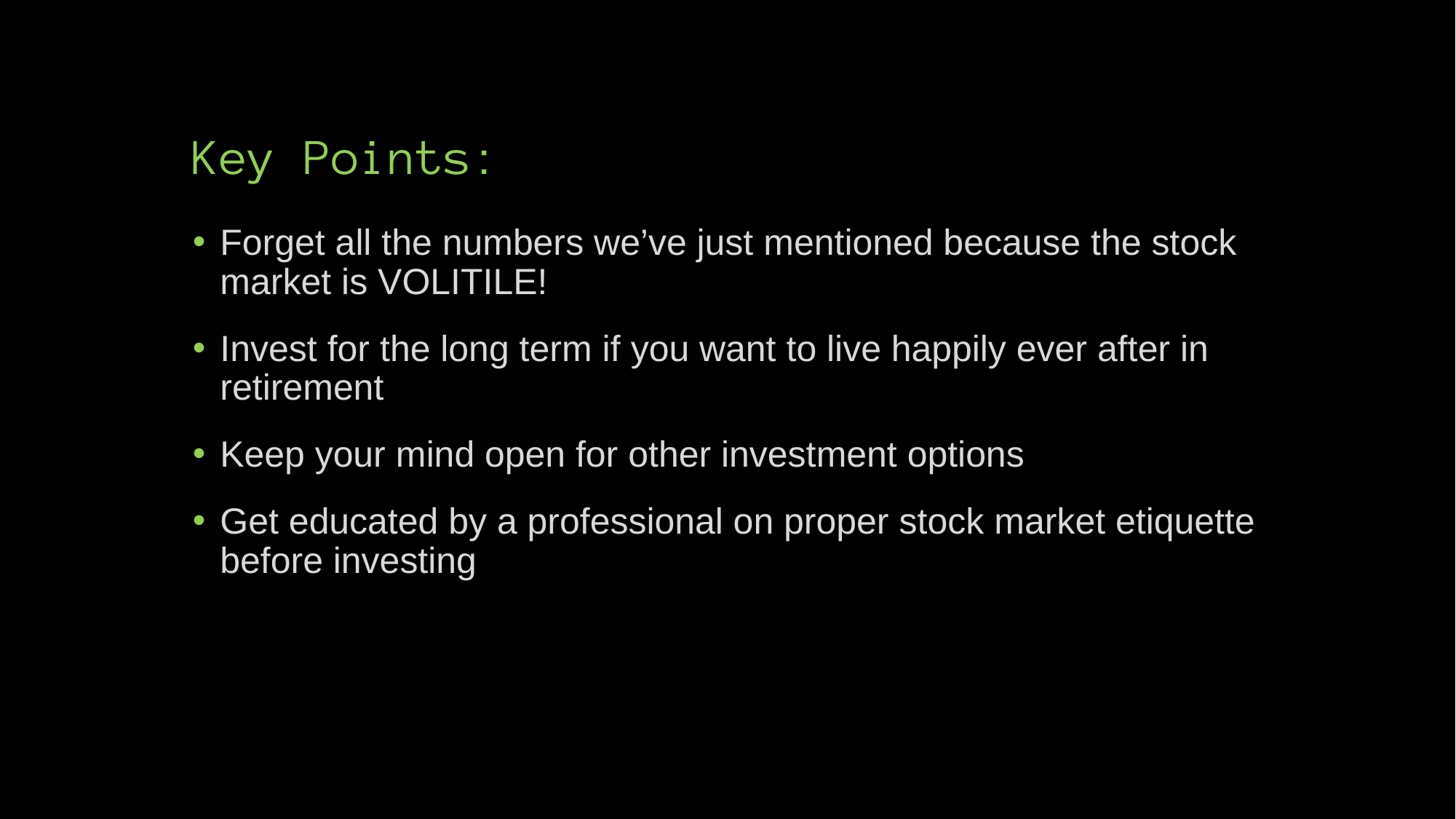

# Key Points:
Forget all the numbers we’ve just mentioned because the stock market is VOLITILE!
Invest for the long term if you want to live happily ever after in retirement
Keep your mind open for other investment options
Get educated by a professional on proper stock market etiquette before investing